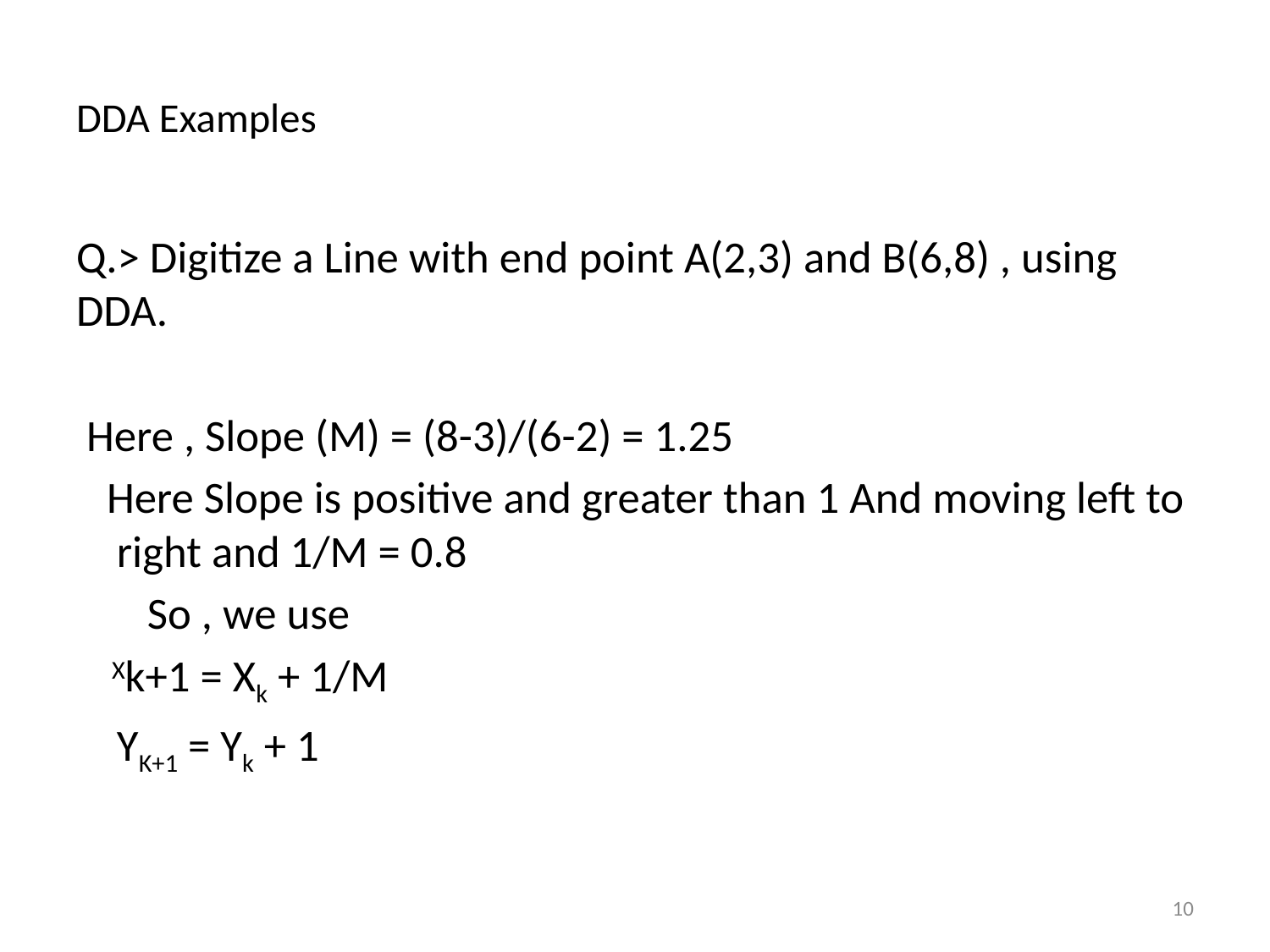

# DDA Examples
Q.> Digitize a Line with end point A(2,3) and B(6,8) , using DDA.

 Here , Slope (M) = (8-3)/(6-2) = 1.25
   Here Slope is positive and greater than 1 And moving left to right and 1/M = 0.8
       So , we use
      Xk+1 = Xk + 1/M
    YK+1 = Yk + 1

10